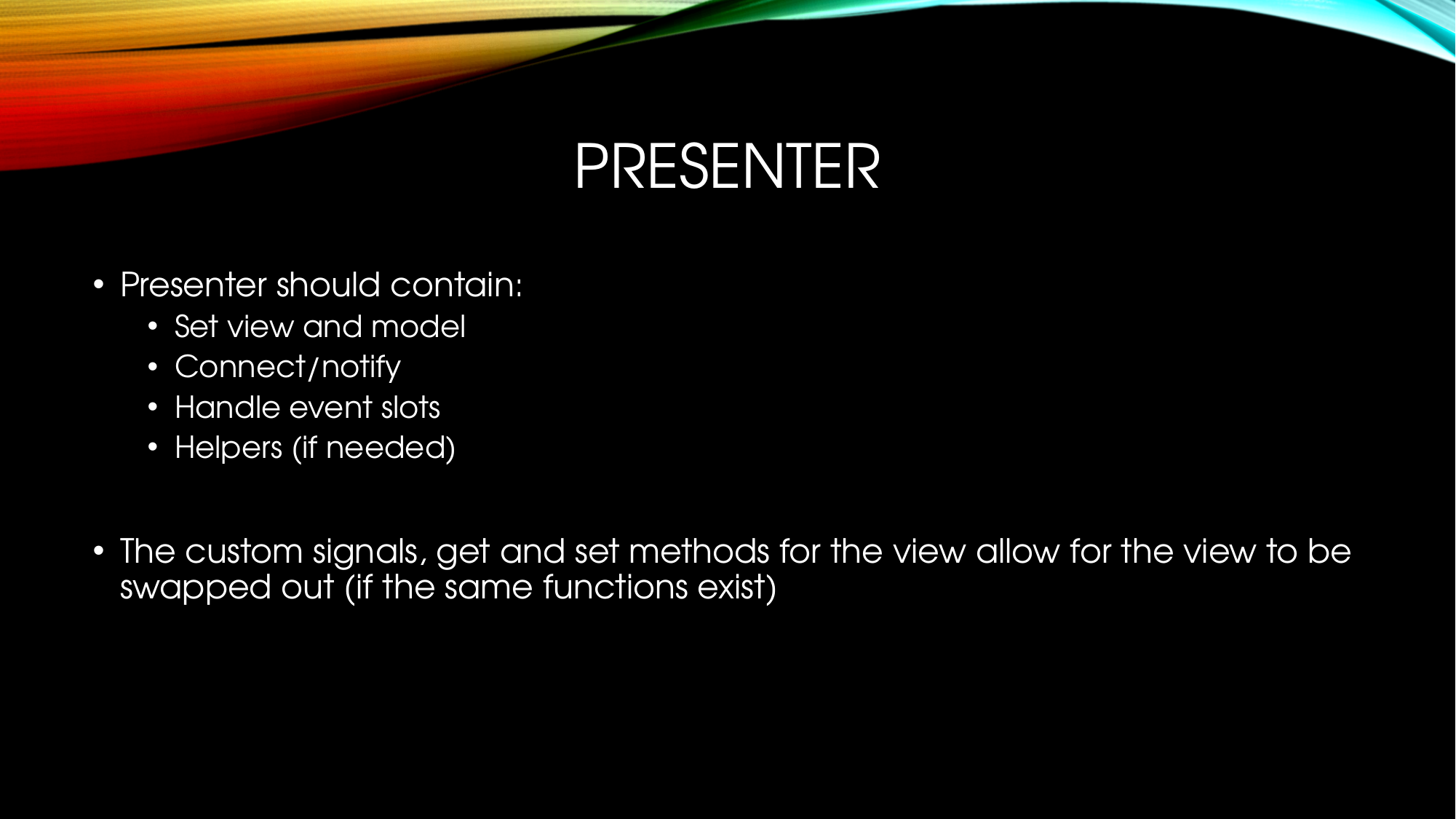

# Presenter
Presenter should contain:
Set view and model
Connect/notify
Handle event slots
Helpers (if needed)

The custom signals, get and set methods for the view allow for the view to be swapped out (if the same functions exist)